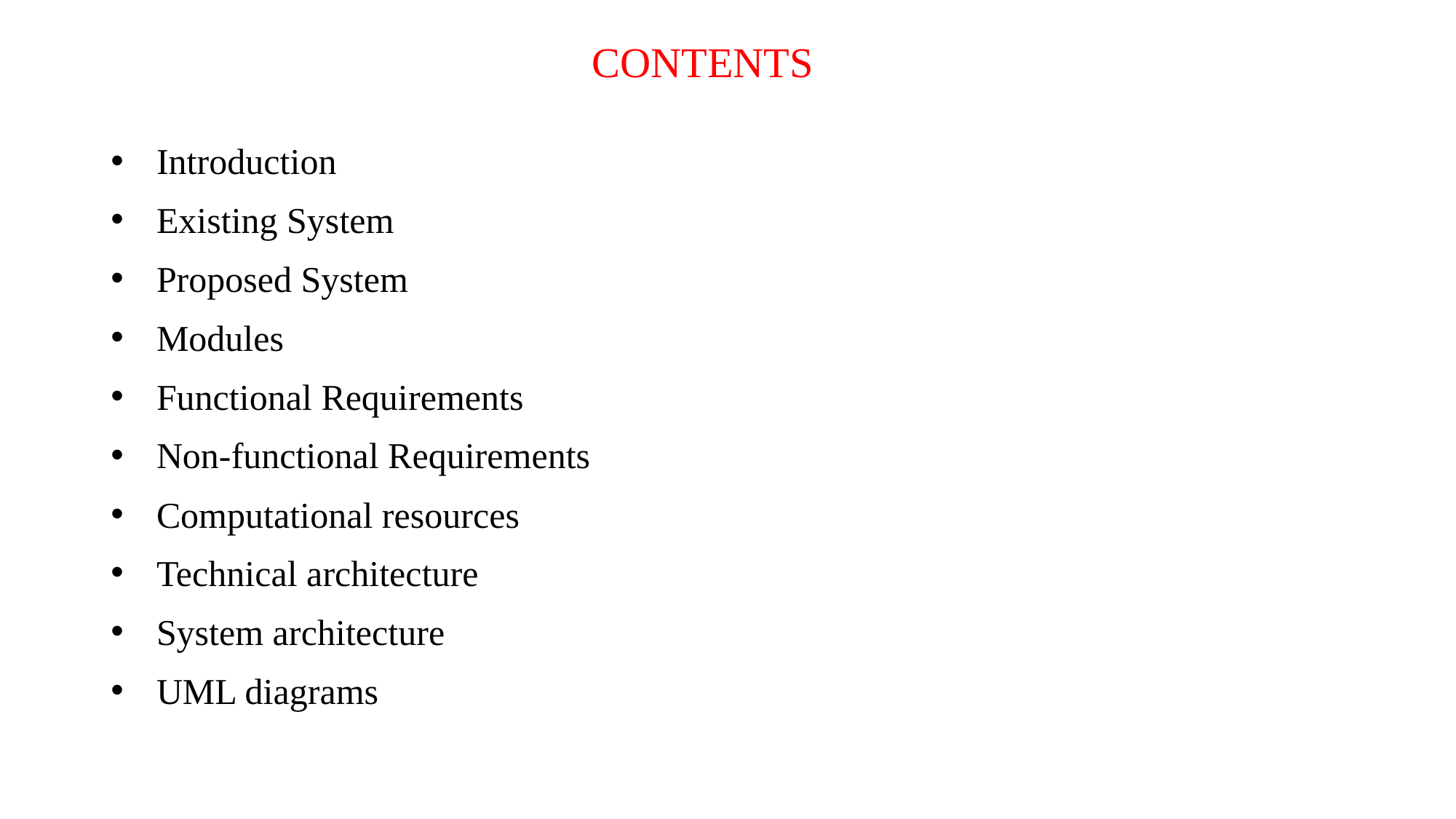

# CONTENTS
  Introduction
  Existing System
  Proposed System
  Modules
  Functional Requirements
  Non-functional Requirements
  Computational resources
  Technical architecture
  System architecture
  UML diagrams